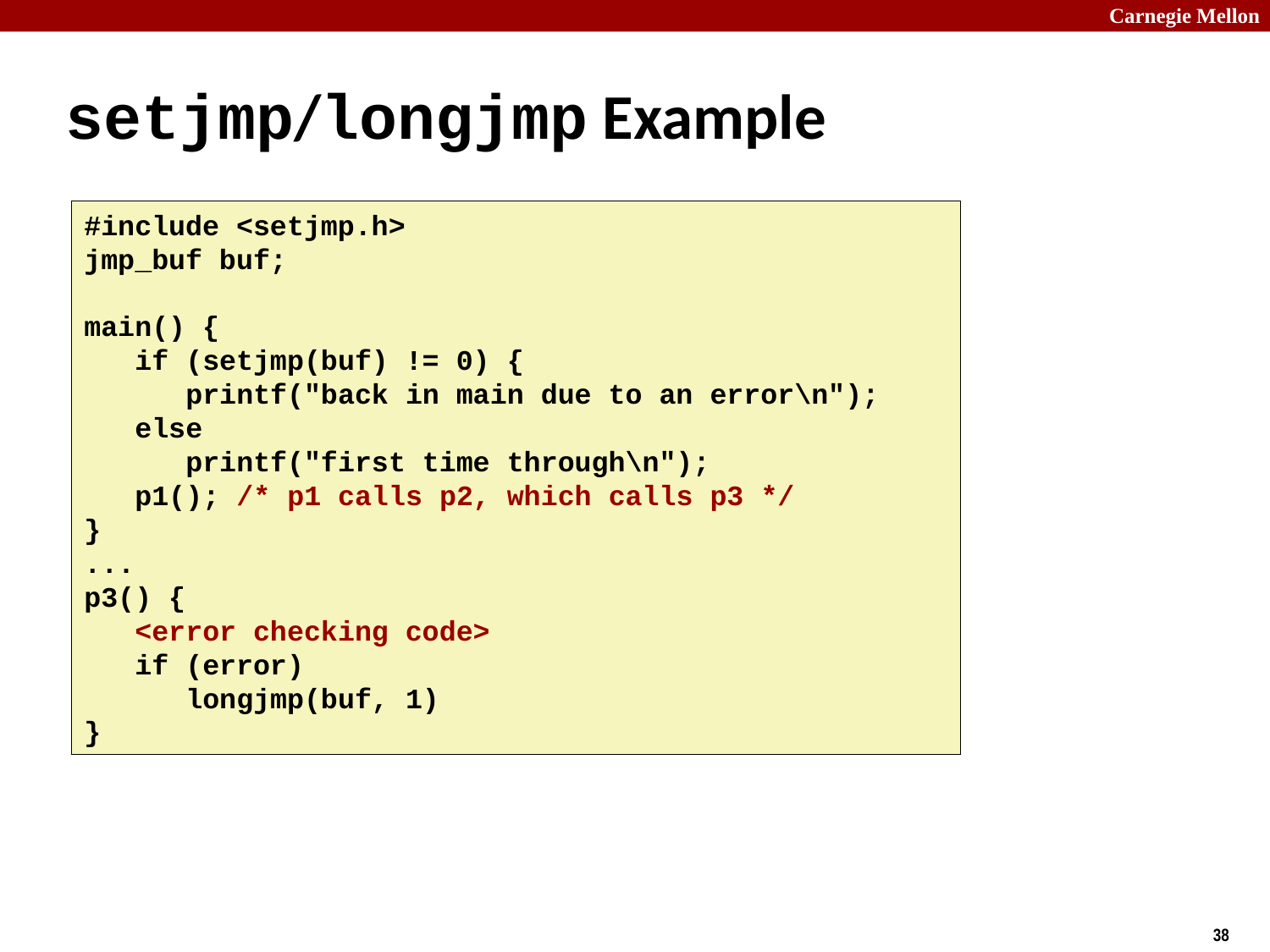

# setjmp/longjmp Example
#include <setjmp.h>
jmp_buf buf;

main() {
   if (setjmp(buf) != 0) {
      printf("back in main due to an error\n");
   else
      printf("first time through\n");
   p1(); /* p1 calls p2, which calls p3 */
}
...
p3() {
   <error checking code>
   if (error)
      longjmp(buf, 1)
}